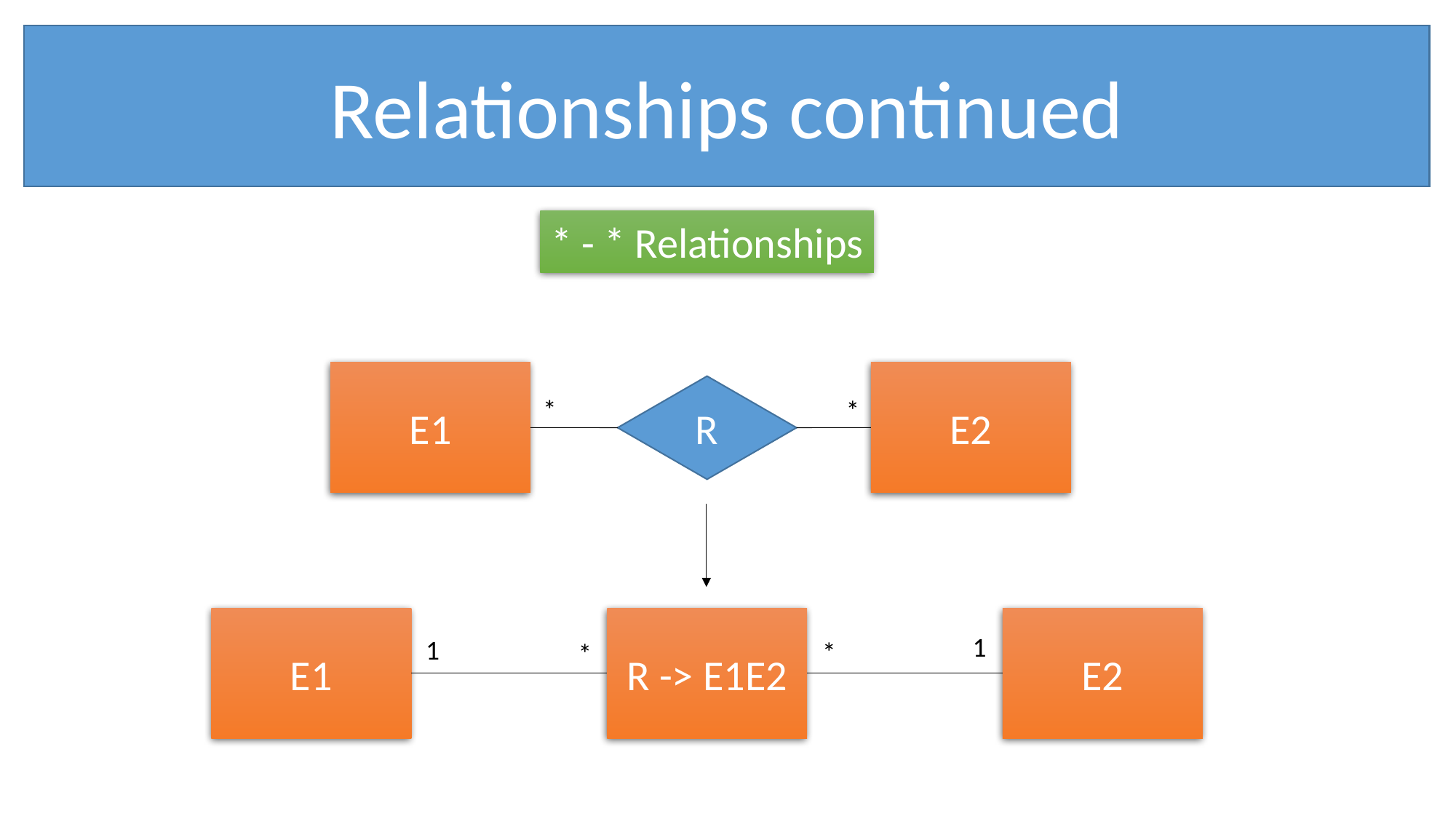

Relationships continued
* - * Relationships
E1
E2
R
*
*
E1
R -> E1E2
E2
1
1
*
*